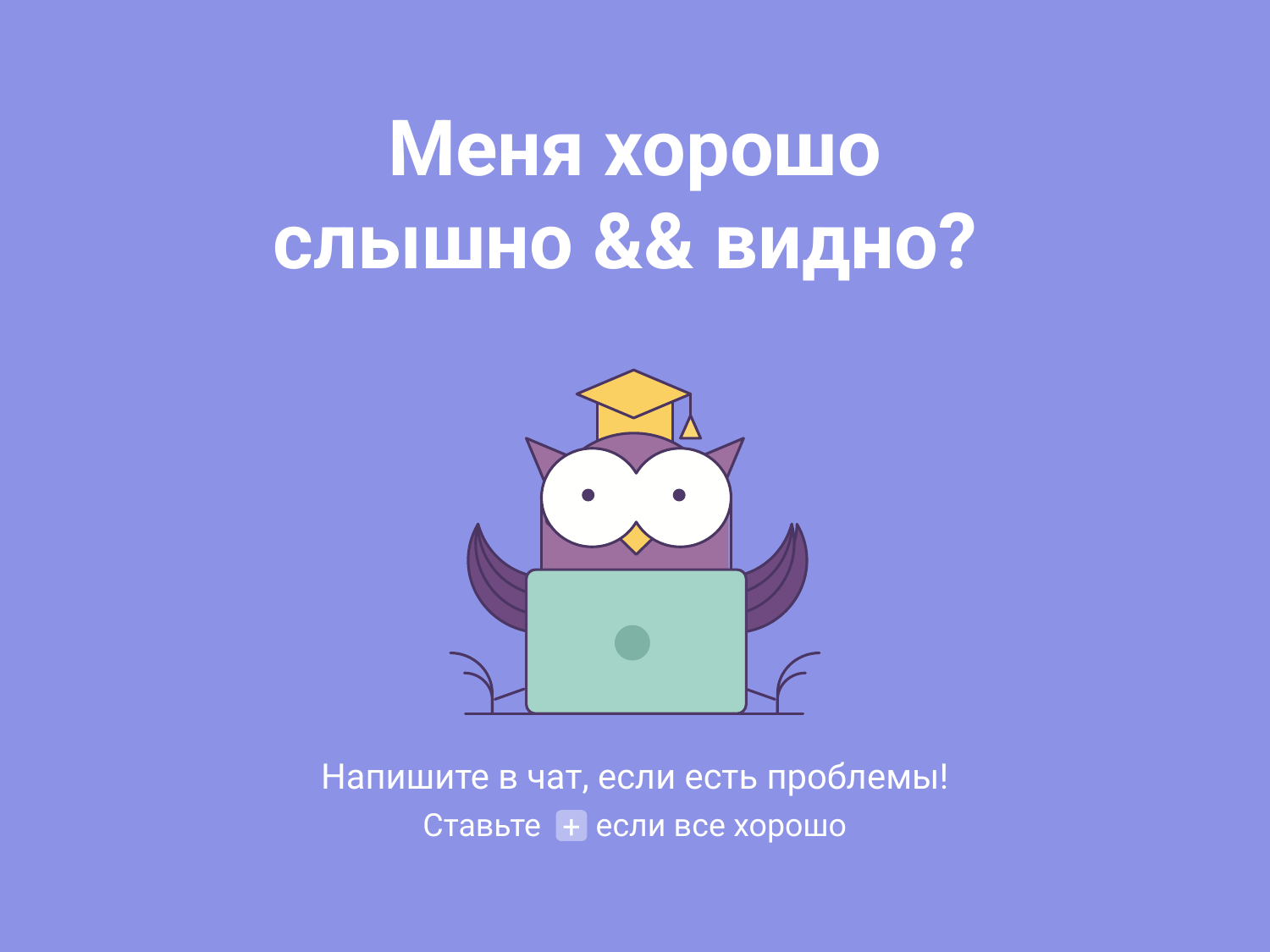

Меня хорошо слышно && видно?

Напишите в чат, если есть проблемы!
Ставьте       если все хорошо
+